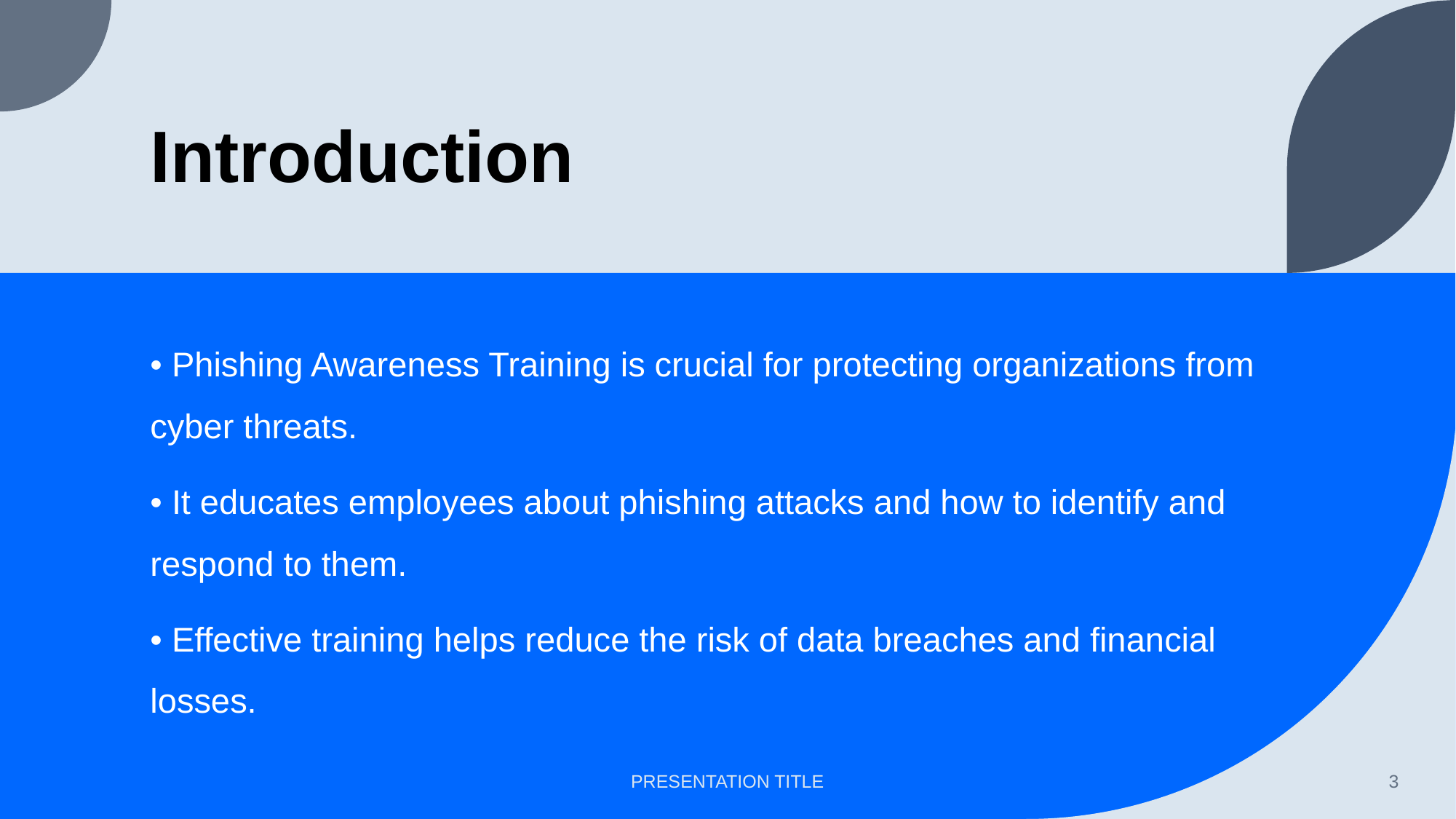

# Introduction
• Phishing Awareness Training is crucial for protecting organizations from cyber threats.
• It educates employees about phishing attacks and how to identify and respond to them.
• Effective training helps reduce the risk of data breaches and financial losses.
PRESENTATION TITLE
3